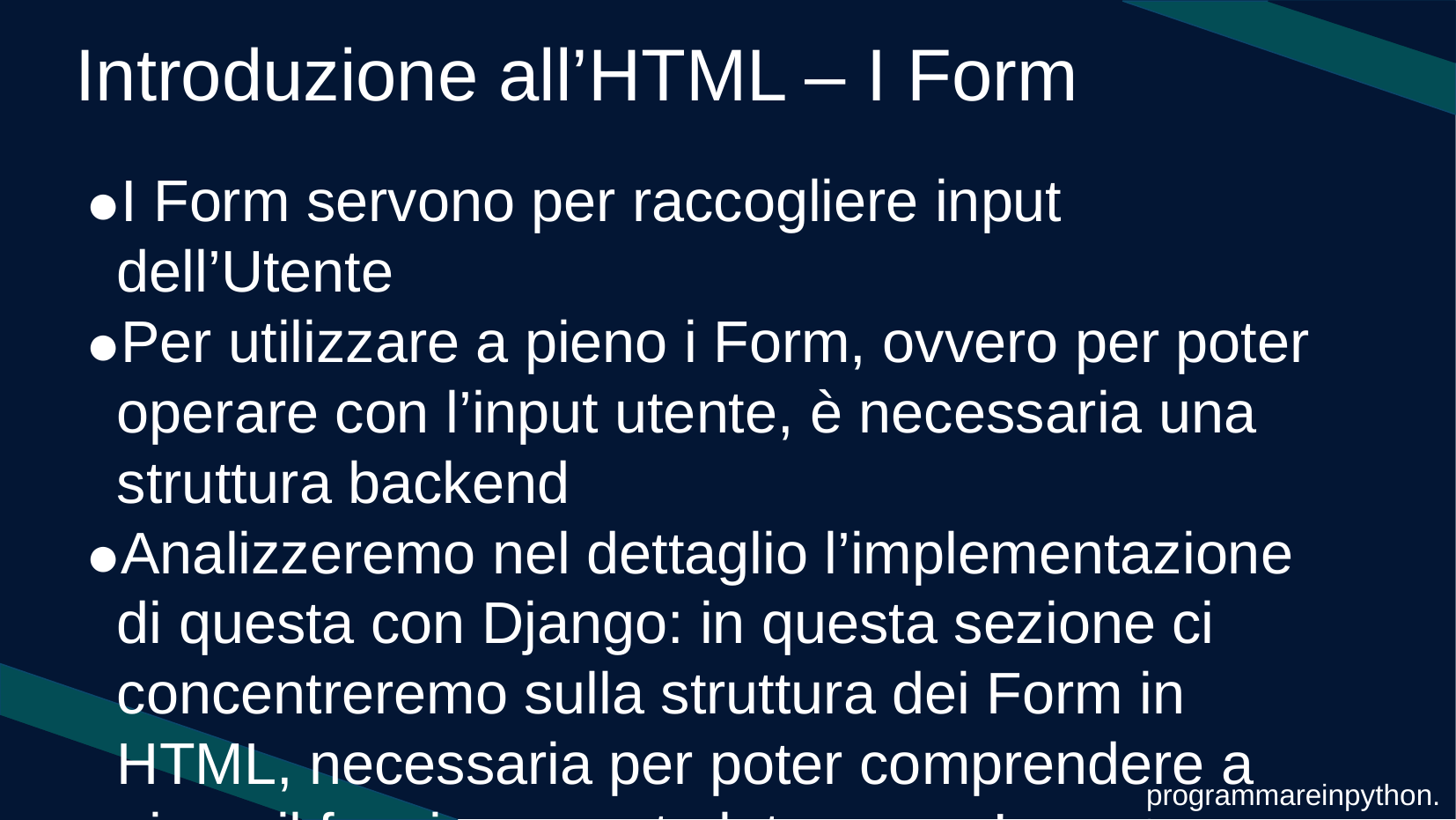

Introduzione all’HTML – I Form
I Form servono per raccogliere input dell’Utente
Per utilizzare a pieno i Form, ovvero per poter operare con l’input utente, è necessaria una struttura backend
Analizzeremo nel dettaglio l’implementazione di questa con Django: in questa sezione ci concentreremo sulla struttura dei Form in HTML, necessaria per poter comprendere a pieno il funzionamento lato server!

programmareinpython.it